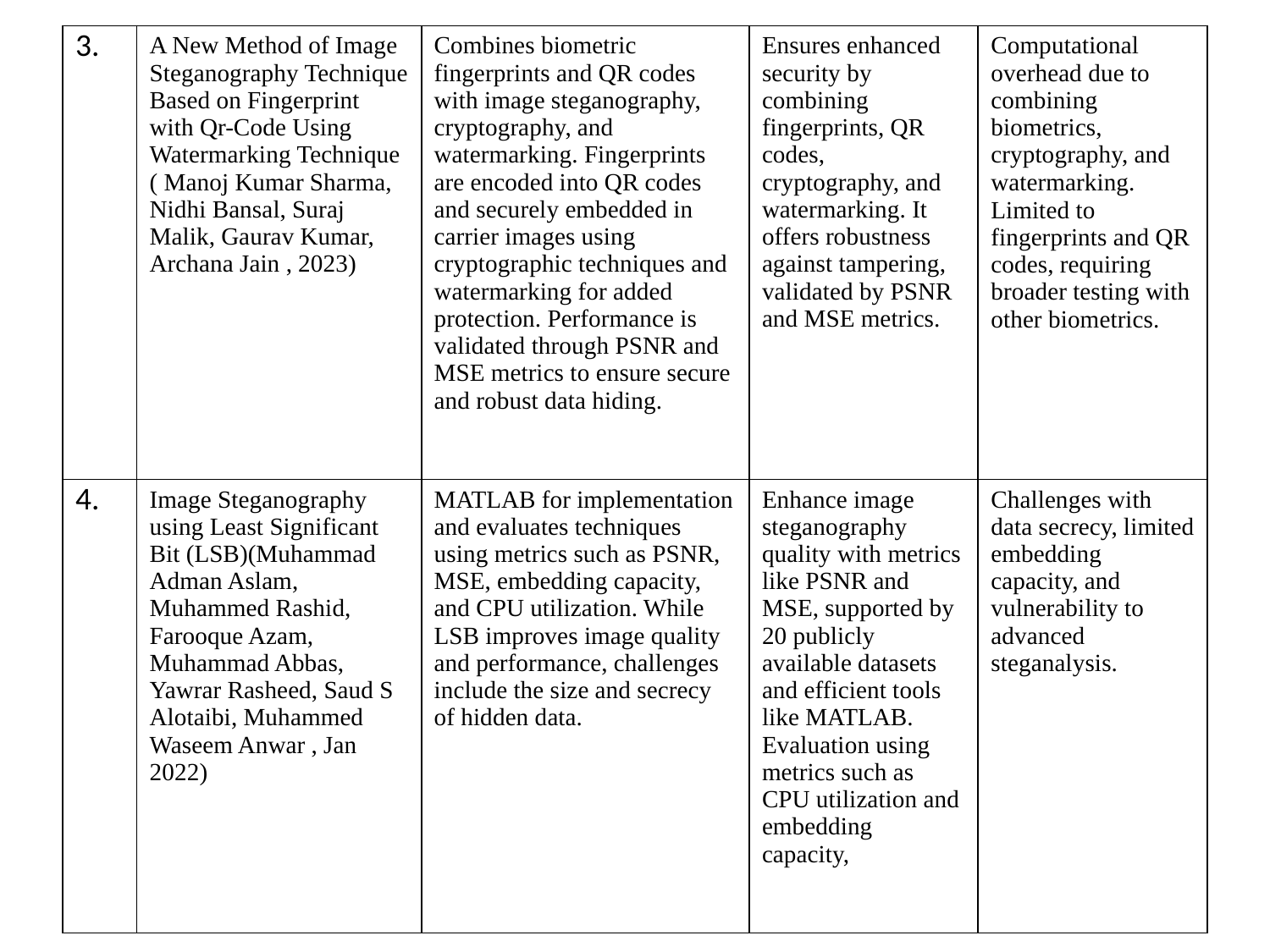

| 3. | A New Method of Image Steganography Technique Based on Fingerprint with Qr-Code Using Watermarking Technique ( Manoj Kumar Sharma, Nidhi Bansal, Suraj Malik, Gaurav Kumar, Archana Jain , 2023) | Combines biometric fingerprints and QR codes with image steganography, cryptography, and watermarking. Fingerprints are encoded into QR codes and securely embedded in carrier images using cryptographic techniques and watermarking for added protection. Performance is validated through PSNR and MSE metrics to ensure secure and robust data hiding. | Ensures enhanced security by combining fingerprints, QR codes, cryptography, and watermarking. It offers robustness against tampering, validated by PSNR and MSE metrics. | Computational overhead due to combining biometrics, cryptography, and watermarking. Limited to fingerprints and QR codes, requiring broader testing with other biometrics. |
| --- | --- | --- | --- | --- |
| 4. | Image Steganography using Least Significant Bit (LSB)(Muhammad Adman Aslam, Muhammed Rashid, Farooque Azam, Muhammad Abbas, Yawrar Rasheed, Saud S Alotaibi, Muhammed Waseem Anwar , Jan 2022) | MATLAB for implementation and evaluates techniques using metrics such as PSNR, MSE, embedding capacity, and CPU utilization. While LSB improves image quality and performance, challenges include the size and secrecy of hidden data. | Enhance image steganography quality with metrics like PSNR and MSE, supported by 20 publicly available datasets and efficient tools like MATLAB. Evaluation using metrics such as CPU utilization and embedding capacity, | Challenges with data secrecy, limited embedding capacity, and vulnerability to advanced steganalysis. |
6
28-03-2025
Title of the Project